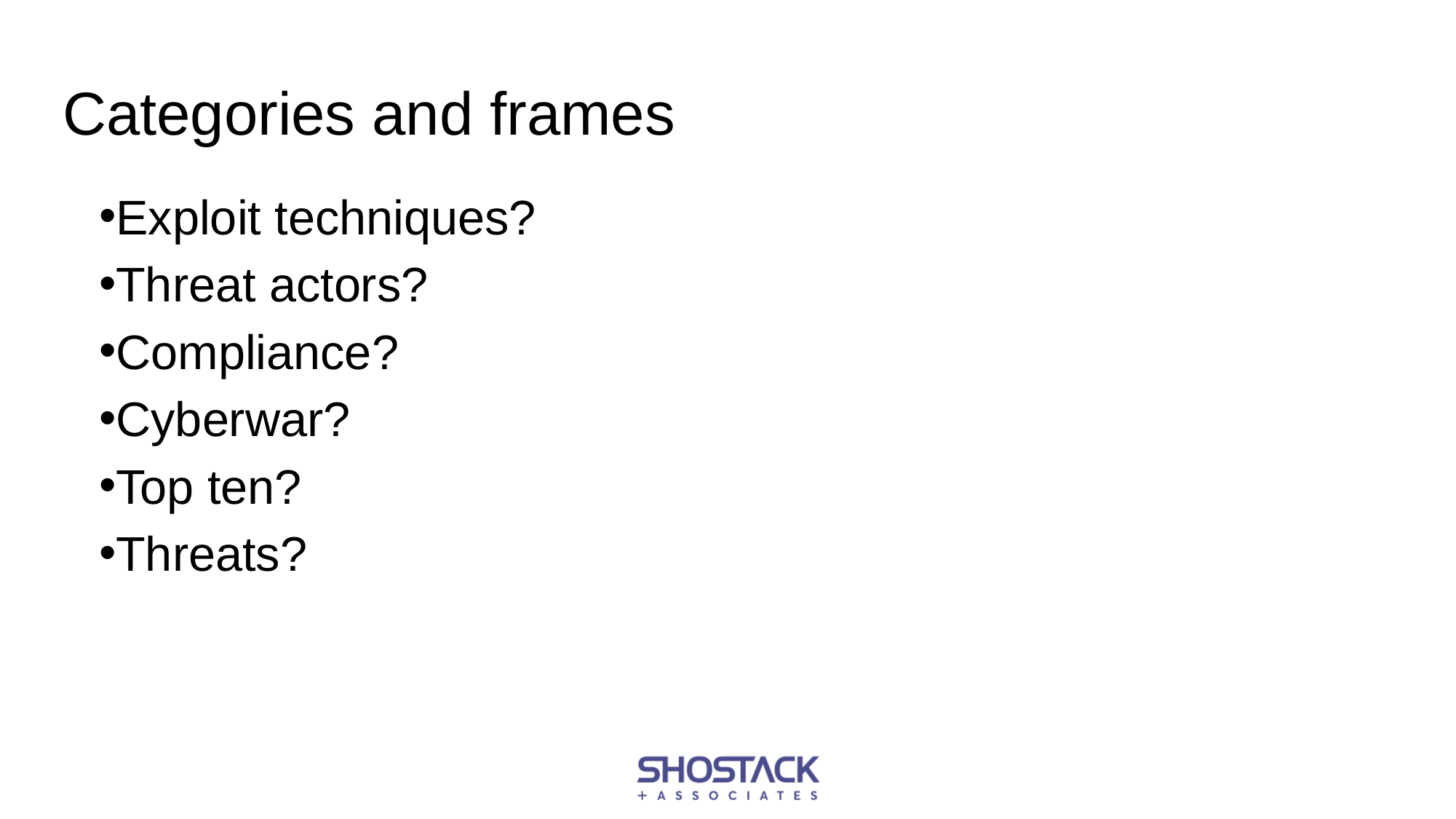

# Categories and frames
Exploit techniques?
Threat actors?
Compliance?
Cyberwar?
Top ten?
Threats?